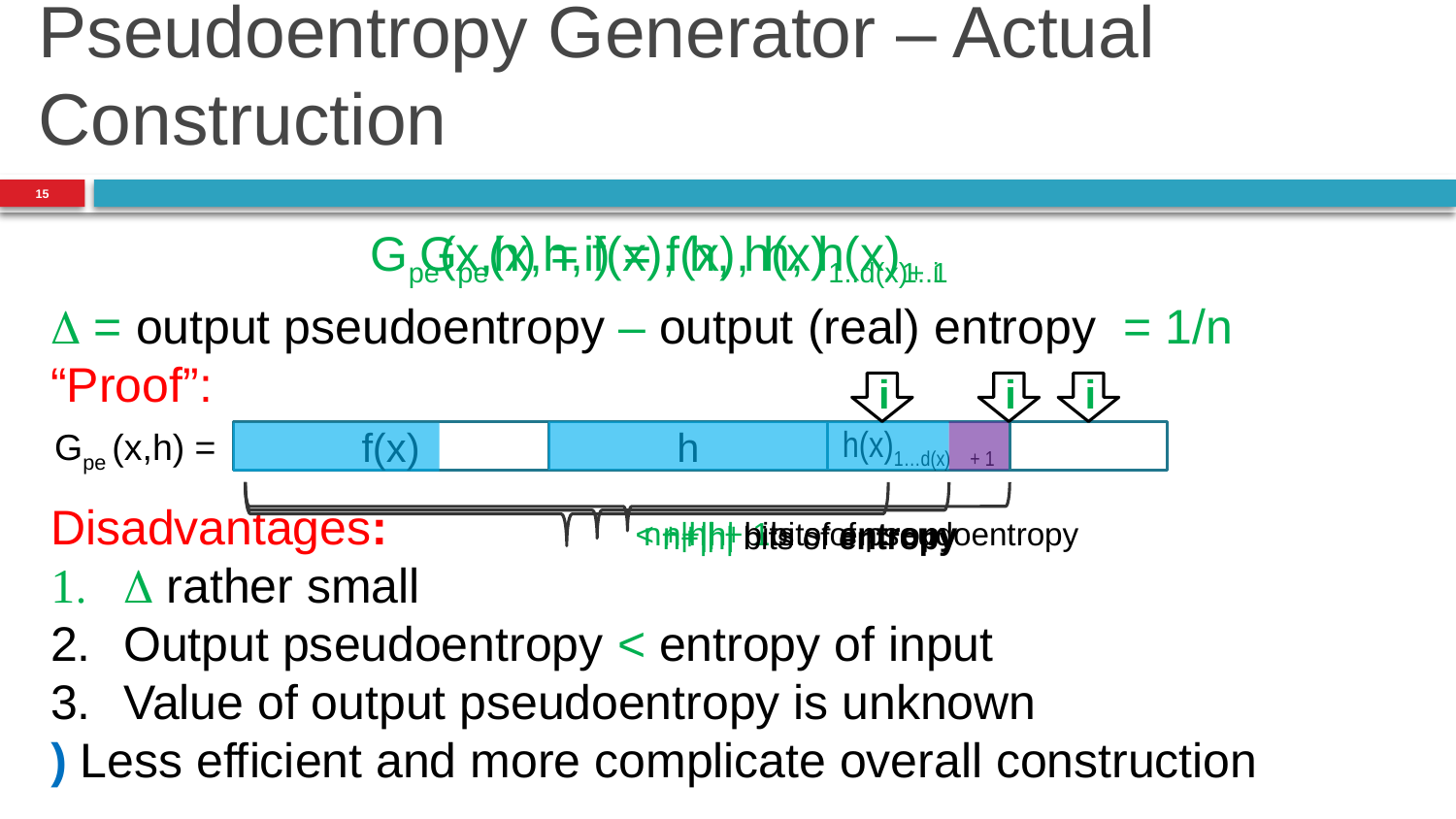

# Pseudoentropy Generator – Actual Construction
15
Gpe(x,h) = f(x), h, h(x)1..d(x)+ 1
Gpe(x,h,i) = f(x), h, h(x)1..i
Δ = output pseudoentropy – output (real) entropy  = 1/n
“Proof”:

Disadvantages:
Δ rather small
Output pseudoentropy < entropy of input
Value of output pseudoentropy is unknown
) Less efficient and more complicate overall construction

i

i

i

Gpe (x,h) =
f(x)
h

h(x)1…d(x)    + 1

n+|h| bits of entropy

n+|h| + 1bits of pseudoentropy

< n+|h| bits of entropy